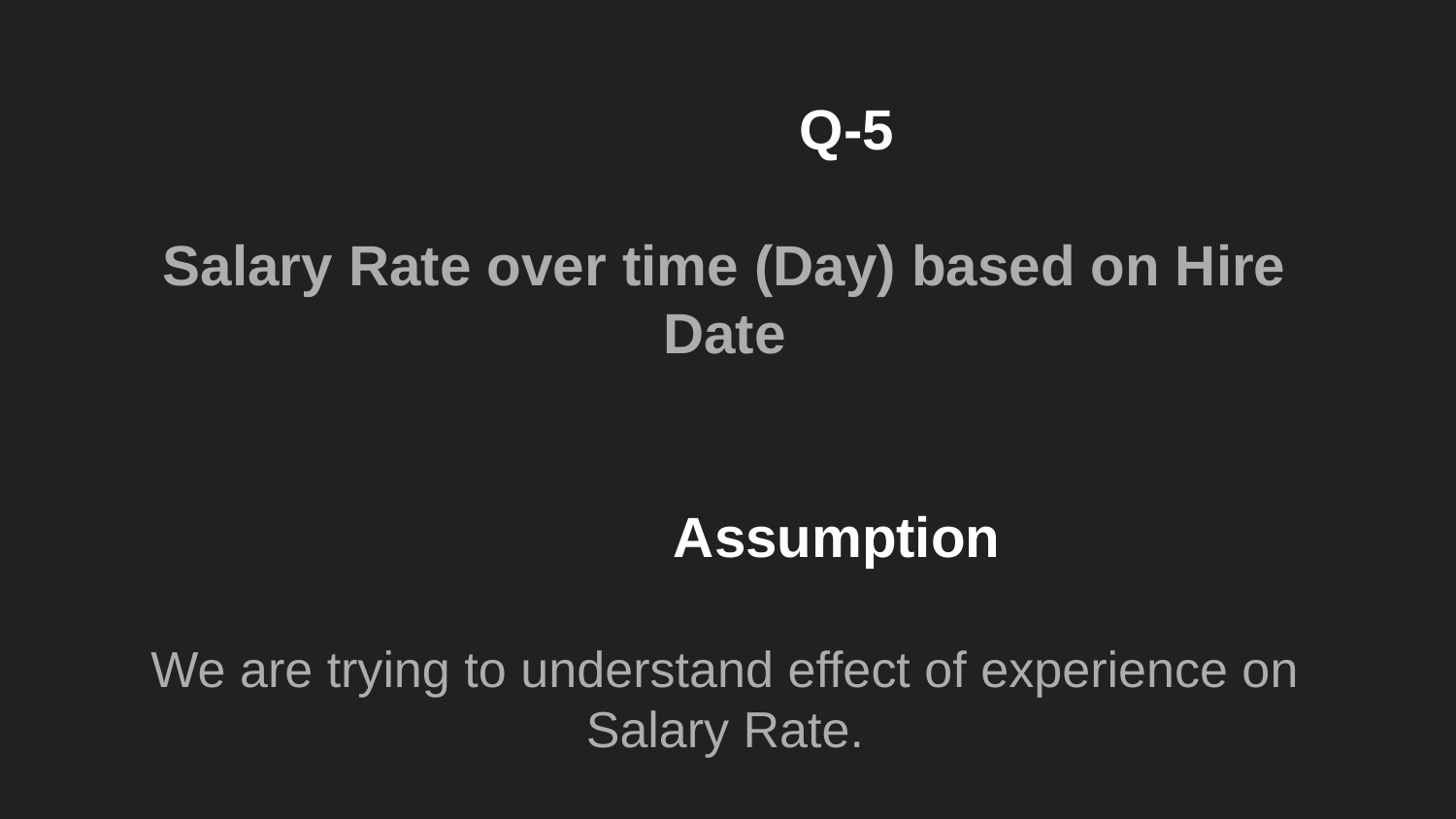

# Q-5

Salary Rate over time (Day) based on Hire Date

                                    Assumption

We are trying to understand effect of experience on Salary Rate.